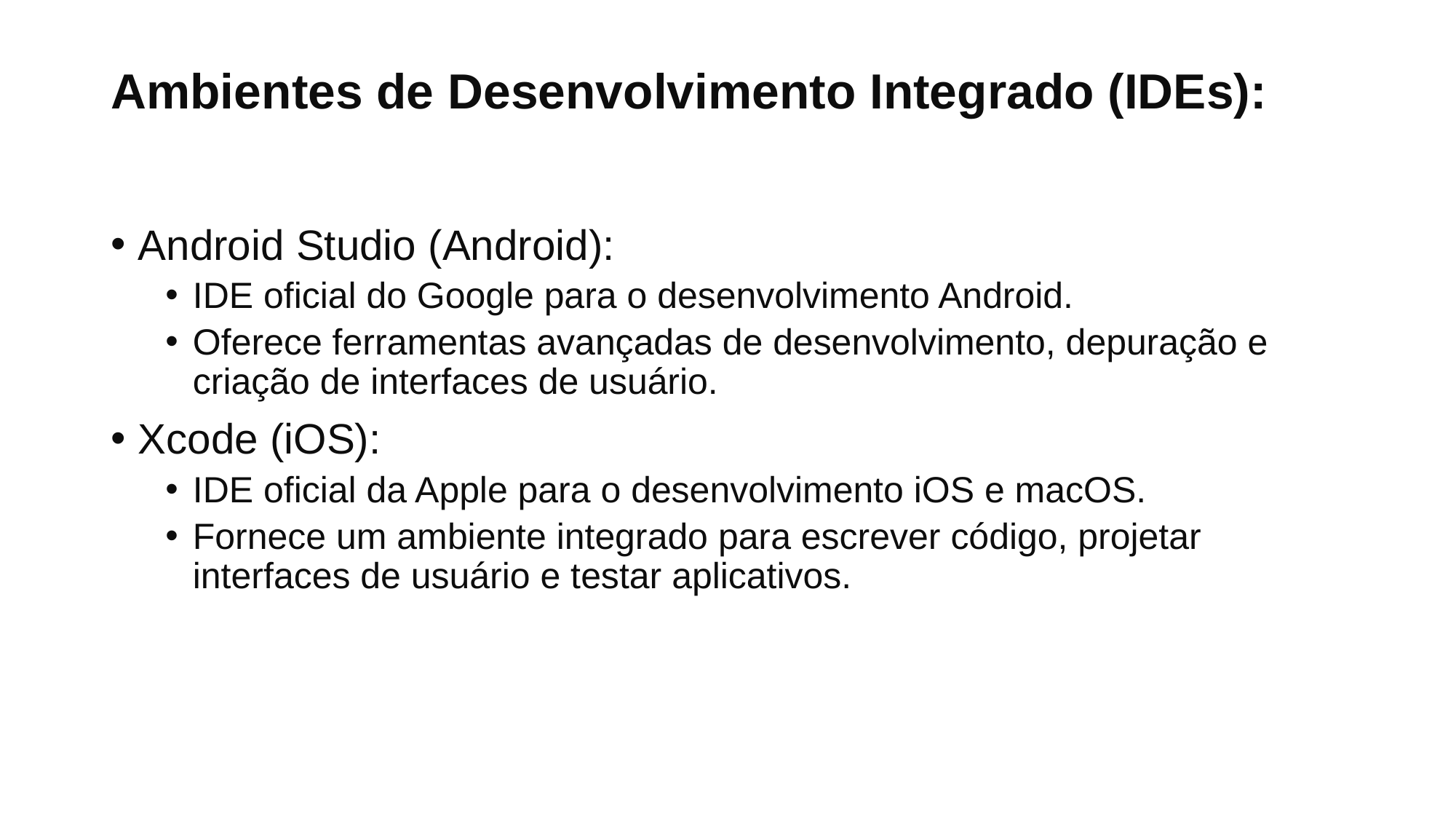

# Ambientes de Desenvolvimento Integrado (IDEs):
Android Studio (Android):
IDE oficial do Google para o desenvolvimento Android.
Oferece ferramentas avançadas de desenvolvimento, depuração e criação de interfaces de usuário.
Xcode (iOS):
IDE oficial da Apple para o desenvolvimento iOS e macOS.
Fornece um ambiente integrado para escrever código, projetar interfaces de usuário e testar aplicativos.